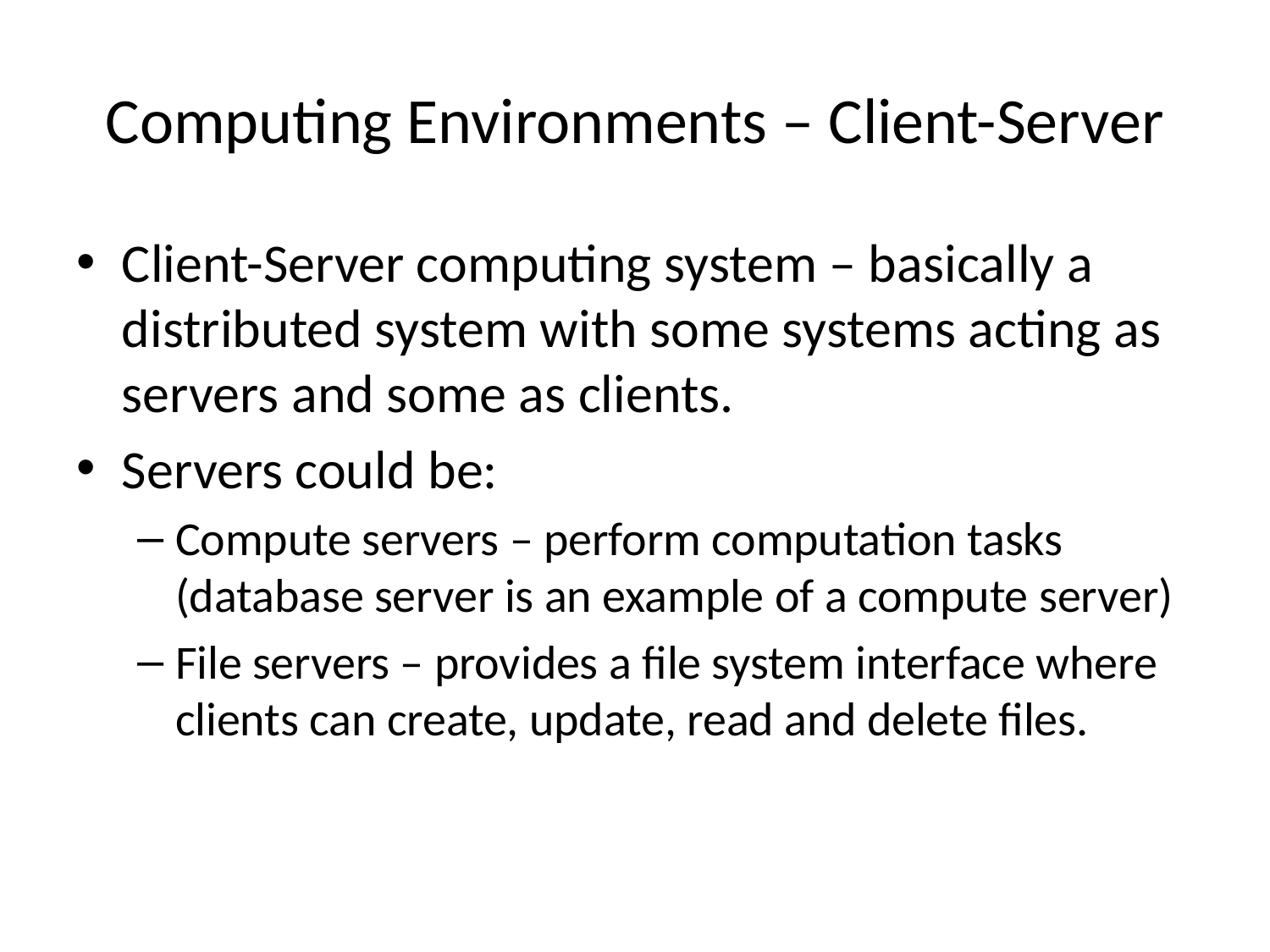

# Computing Environments – Client-Server
Client-Server computing system – basically a distributed system with some systems acting as servers and some as clients.
Servers could be:
Compute servers – perform computation tasks (database server is an example of a compute server)
File servers – provides a file system interface where clients can create, update, read and delete files.